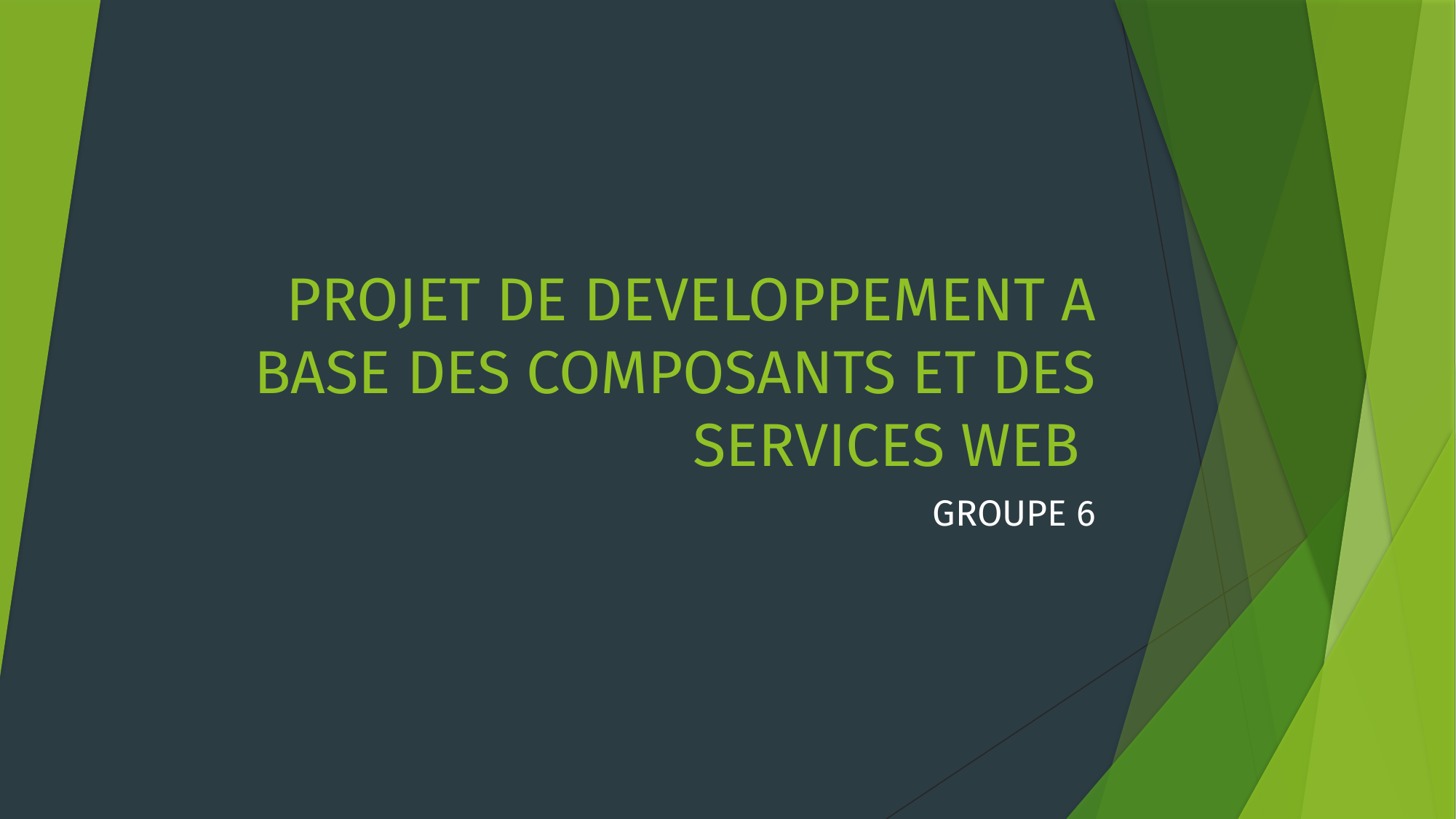

# PROJET DE DEVELOPPEMENT A BASE DES COMPOSANTS ET DES SERVICES WEB
GROUPE 6